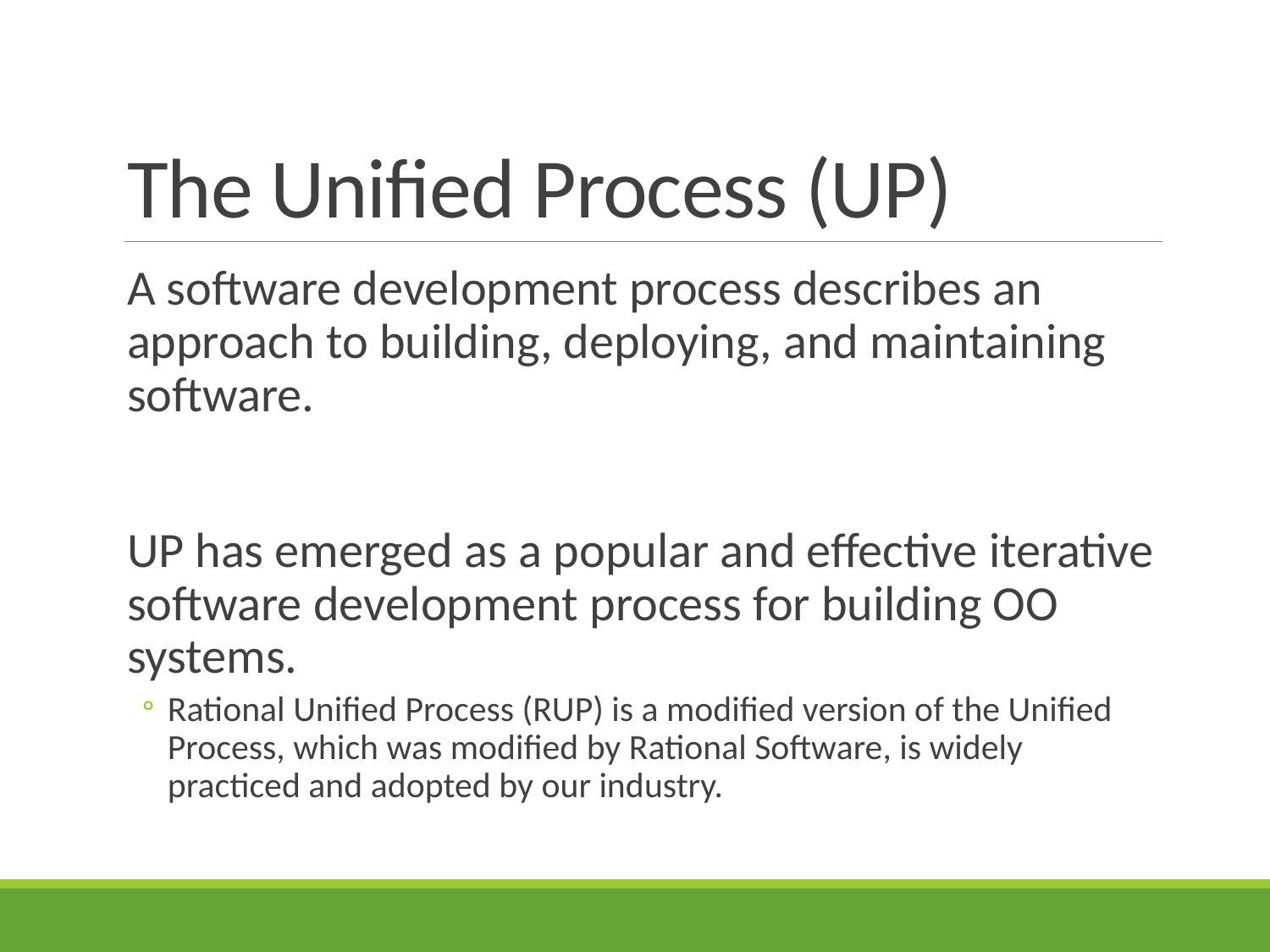

# The Unified Process (UP)
A software development process describes an approach to building, deploying, and maintaining software.

UP has emerged as a popular and effective iterative software development process for building OO systems.
Rational Unified Process (RUP) is a modified version of the Unified Process, which was modified by Rational Software, is widely practiced and adopted by our industry.